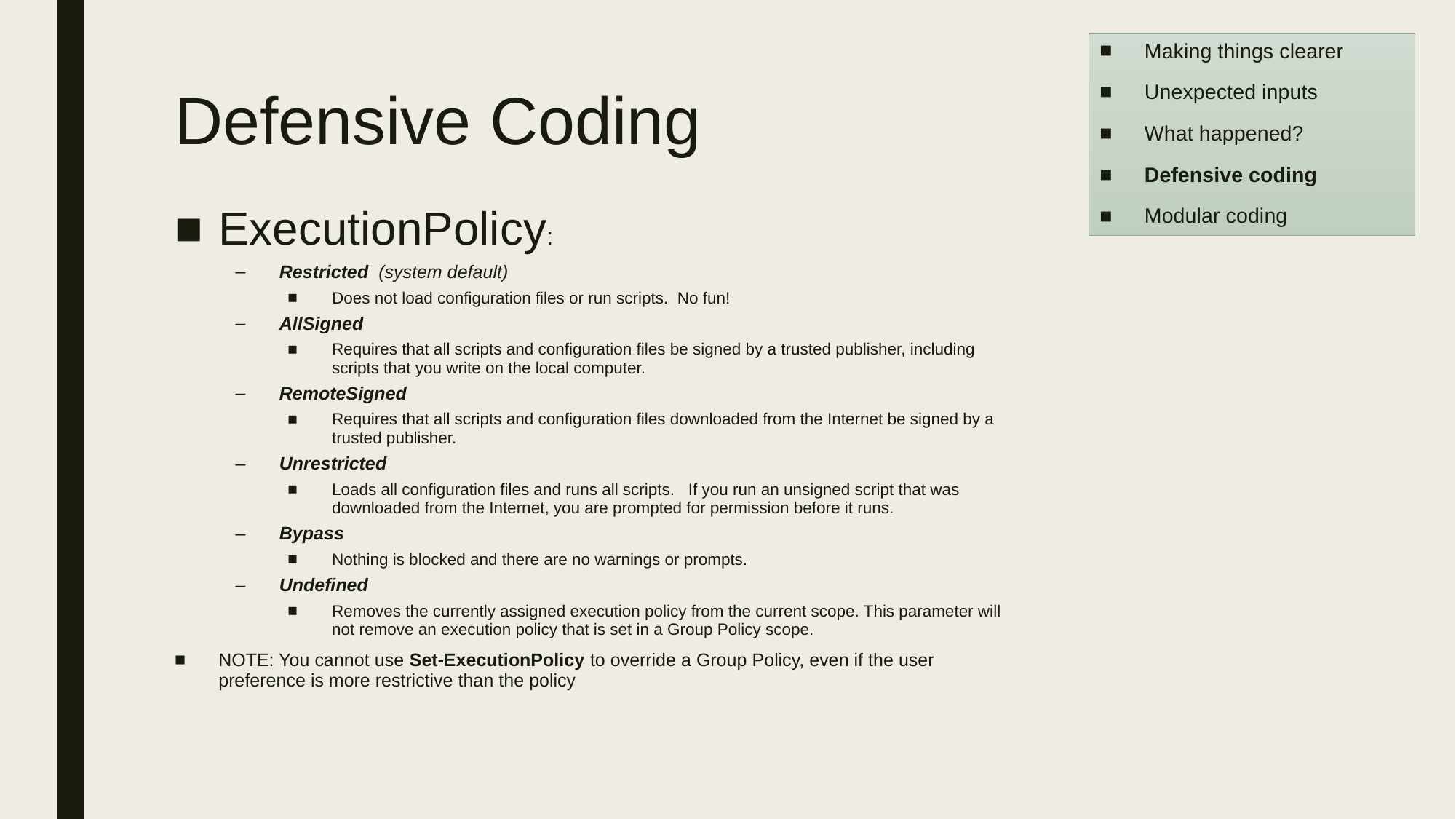

Making things clearer
Unexpected inputs
What happened?
Defensive coding
Modular coding
# Defensive Coding
ExecutionPolicy:
Restricted  (system default)
Does not load configuration files or run scripts.  No fun!
AllSigned
Requires that all scripts and configuration files be signed by a trusted publisher, including scripts that you write on the local computer.
RemoteSigned
Requires that all scripts and configuration files downloaded from the Internet be signed by a trusted publisher.
Unrestricted
Loads all configuration files and runs all scripts.   If you run an unsigned script that was downloaded from the Internet, you are prompted for permission before it runs.
Bypass
Nothing is blocked and there are no warnings or prompts.
Undefined
Removes the currently assigned execution policy from the current scope. This parameter will not remove an execution policy that is set in a Group Policy scope.
NOTE: You cannot use Set-ExecutionPolicy to override a Group Policy, even if the user preference is more restrictive than the policy